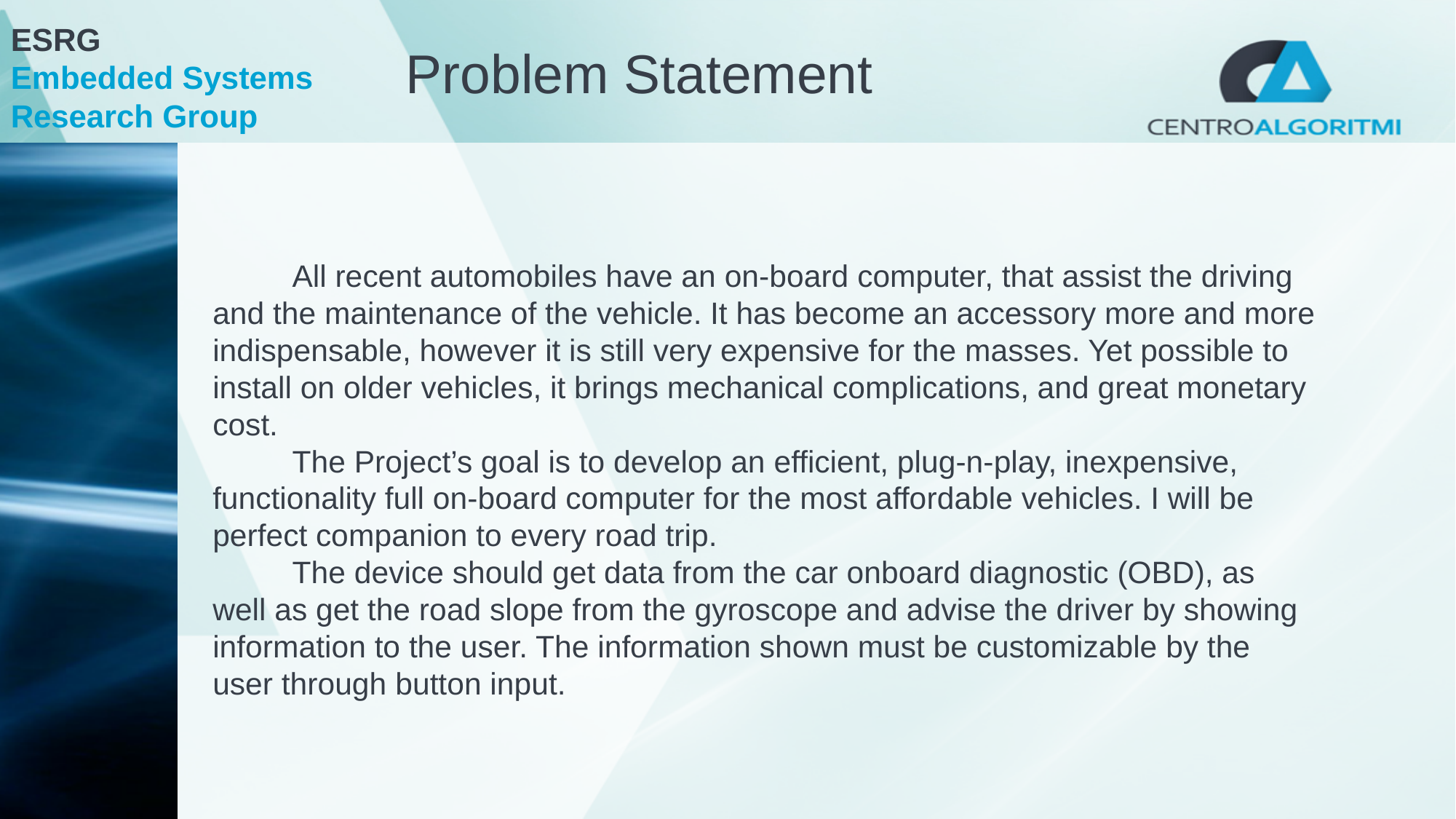

# Problem Statement
	All recent automobiles have an on-board computer, that assist the driving and the maintenance of the vehicle. It has become an accessory more and more indispensable, however it is still very expensive for the masses. Yet possible to install on older vehicles, it brings mechanical complications, and great monetary cost.
	The Project’s goal is to develop an efficient, plug-n-play, inexpensive, functionality full on-board computer for the most affordable vehicles. I will be perfect companion to every road trip.
	The device should get data from the car onboard diagnostic (OBD), as well as get the road slope from the gyroscope and advise the driver by showing information to the user. The information shown must be customizable by the user through button input.